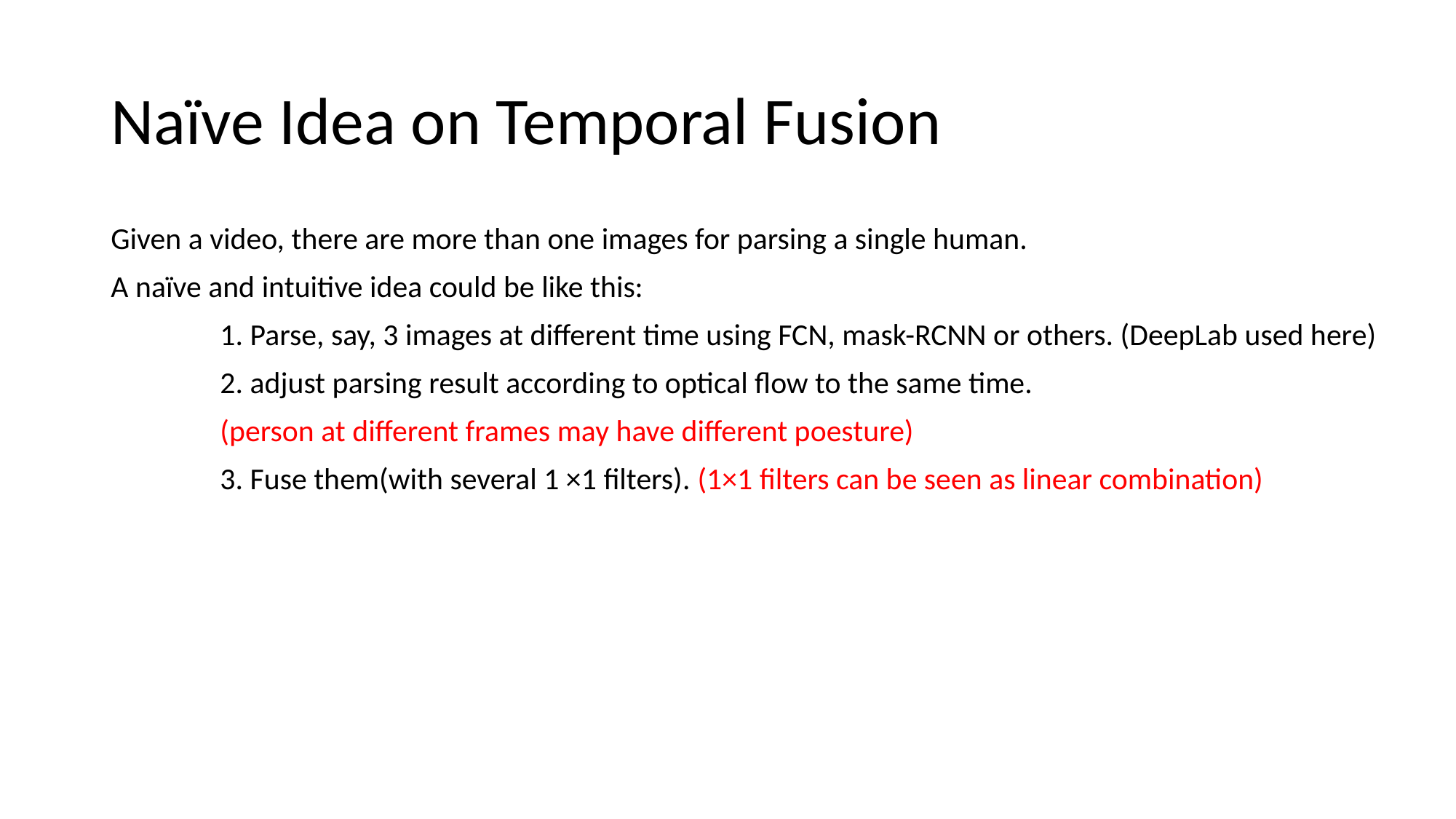

# Naïve Idea on Temporal Fusion
Given a video, there are more than one images for parsing a single human.
A naïve and intuitive idea could be like this:
	1. Parse, say, 3 images at different time using FCN, mask-RCNN or others. (DeepLab used here)
	2. adjust parsing result according to optical flow to the same time.
	(person at different frames may have different poesture)
	3. Fuse them(with several 1 ×1 filters). (1×1 filters can be seen as linear combination)